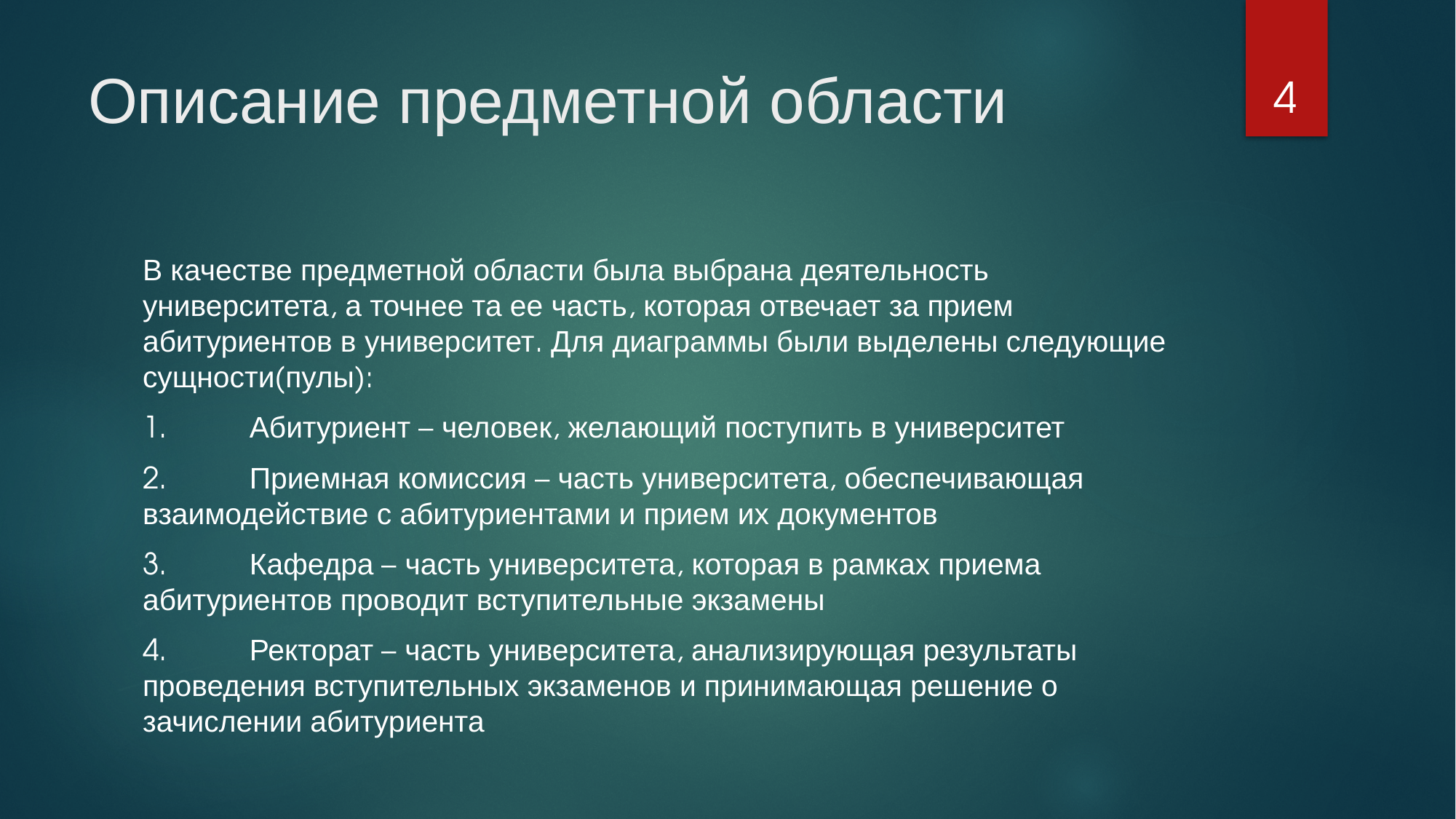

4
# Описание предметной области
В качестве предметной области была выбрана деятельность университета, а точнее та ее часть, которая отвечает за прием абитуриентов в университет. Для диаграммы были выделены следующие сущности(пулы):
1.	Абитуриент – человек, желающий поступить в университет
2.	Приемная комиссия – часть университета, обеспечивающая взаимодействие с абитуриентами и прием их документов
3.	Кафедра – часть университета, которая в рамках приема абитуриентов проводит вступительные экзамены
4.	Ректорат – часть университета, анализирующая результаты проведения вступительных экзаменов и принимающая решение о зачислении абитуриента